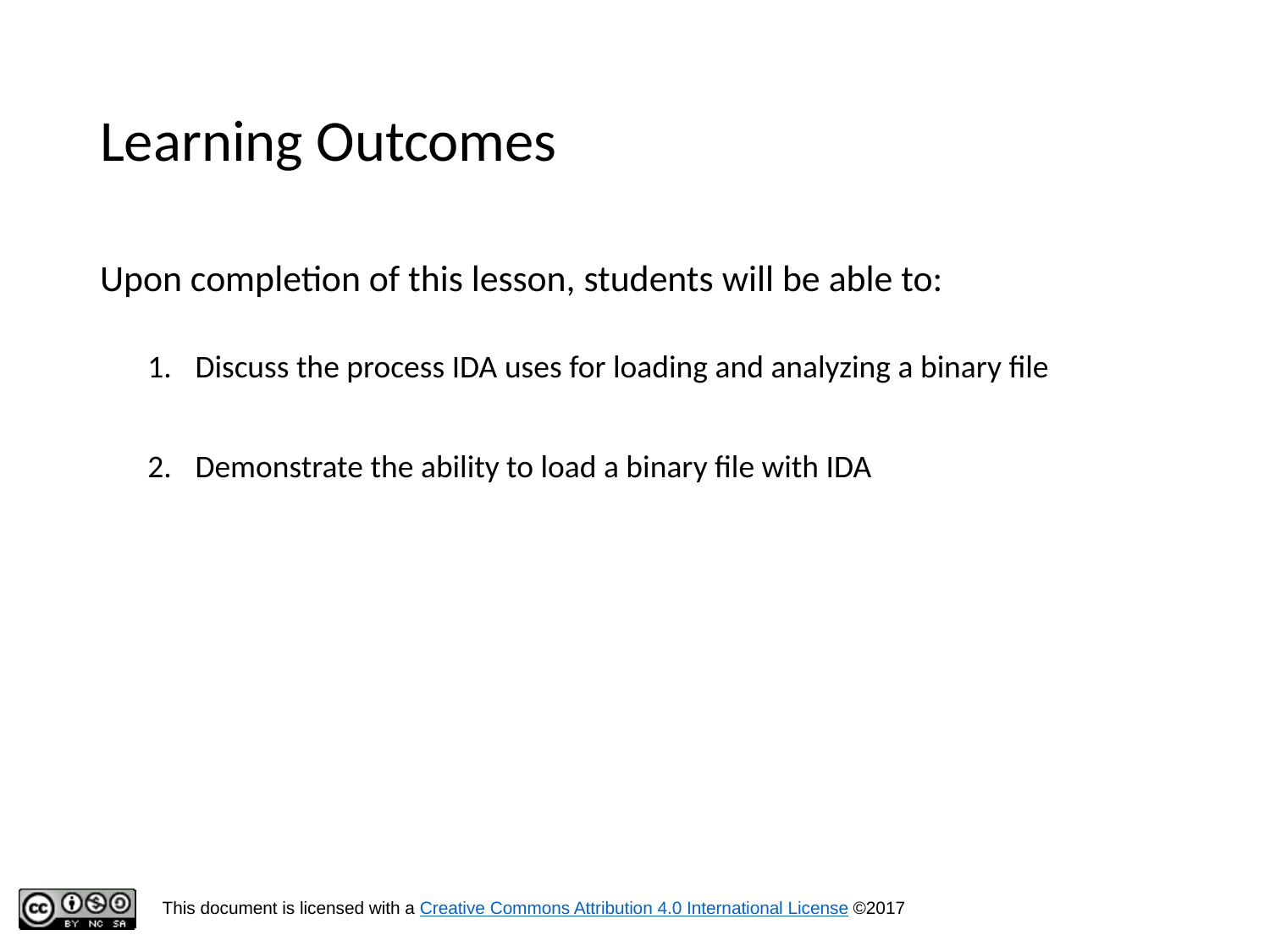

# Learning Outcomes
Upon completion of this lesson, students will be able to:
Discuss the process IDA uses for loading and analyzing a binary file

Demonstrate the ability to load a binary file with IDA